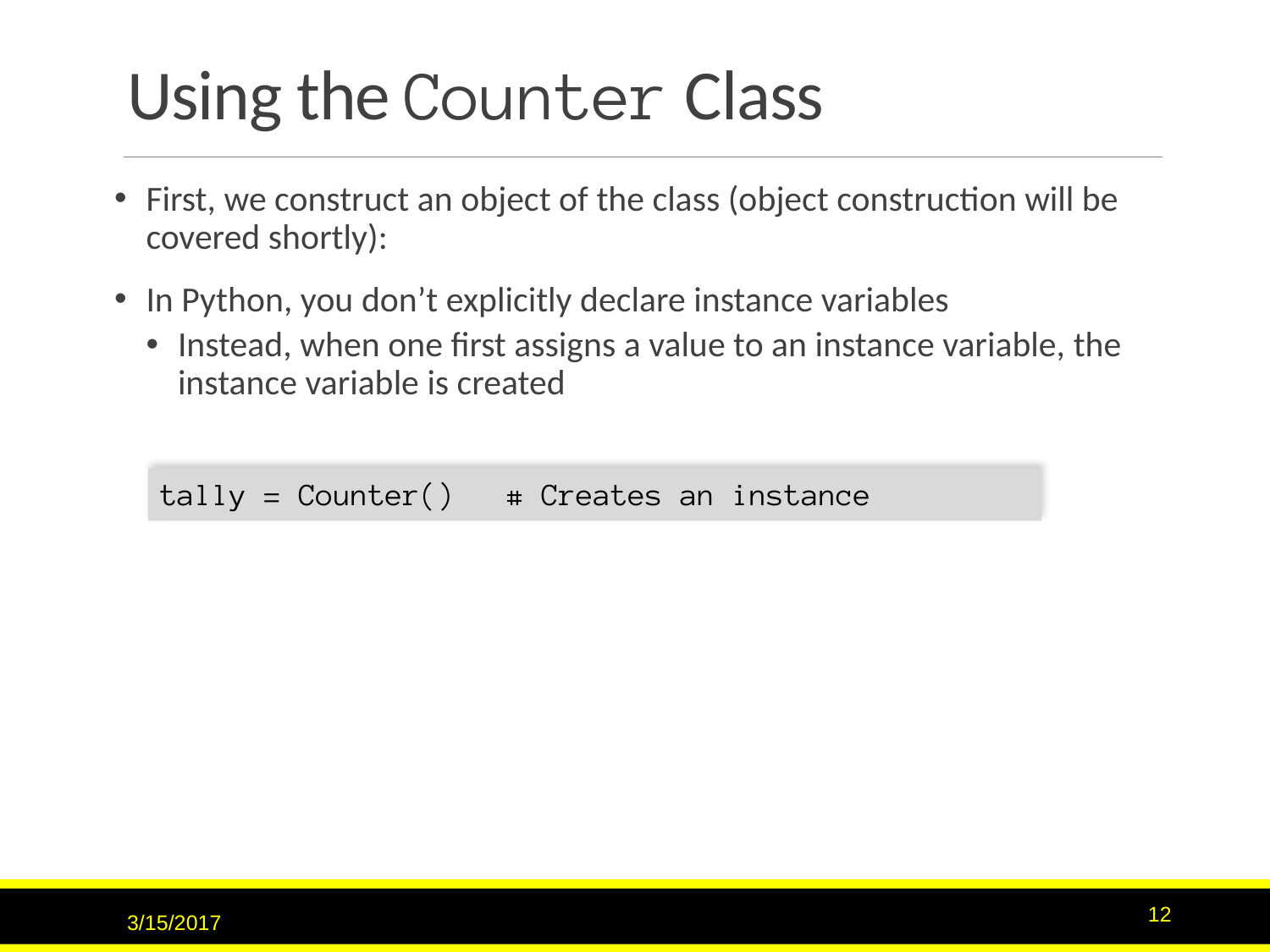

# Using the Counter Class
First, we construct an object of the class (object construction will be covered shortly):
In Python, you don’t explicitly declare instance variables
Instead, when one first assigns a value to an instance variable, the instance variable is created
tally = Counter()   # Creates an instance
3/15/2017